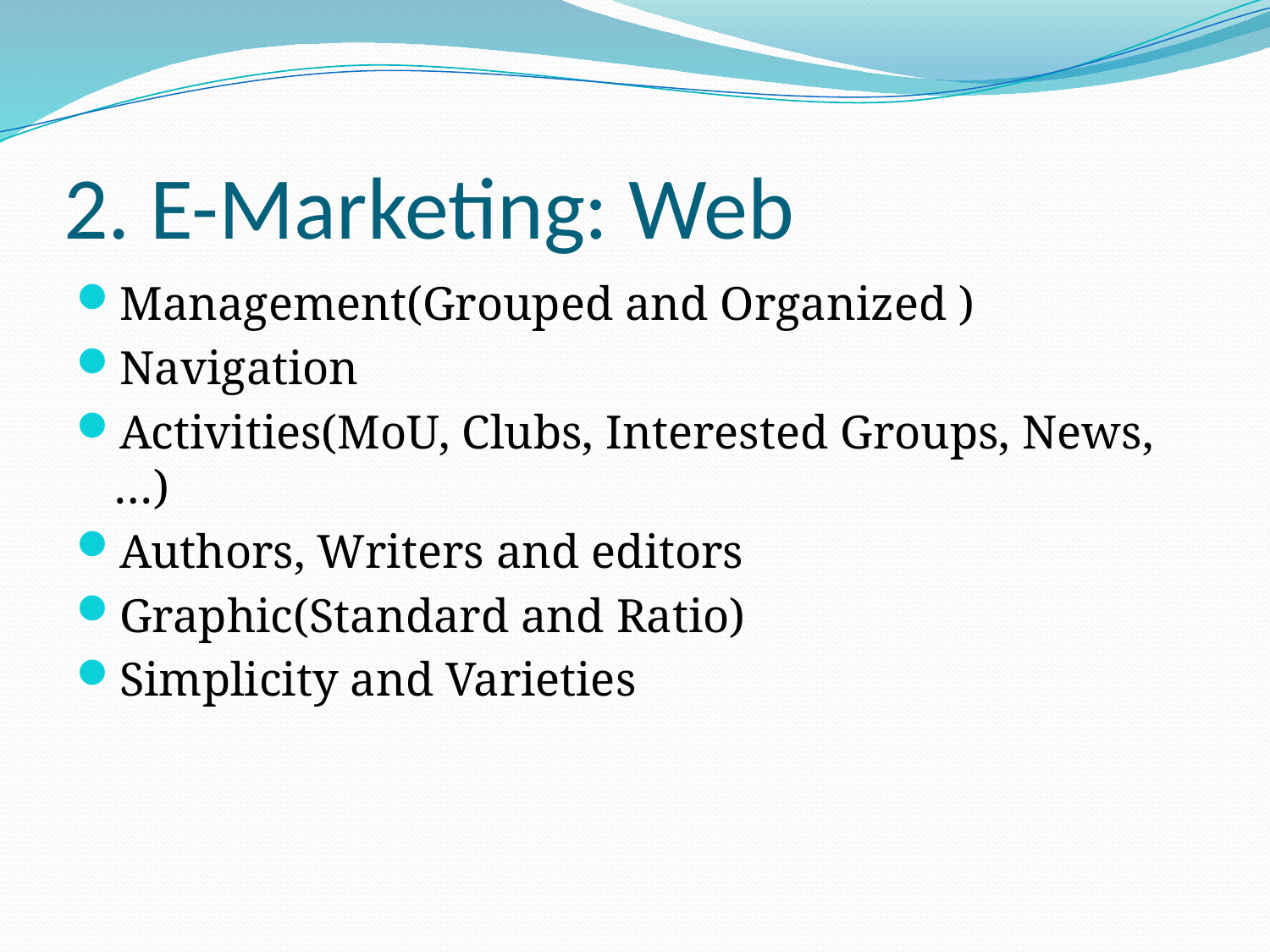

# 2. E-Marketing: Web
Management(Grouped and Organized )
Navigation
Activities(MoU, Clubs, Interested Groups, News,…)
Authors, Writers and editors
Graphic(Standard and Ratio)
Simplicity and Varieties